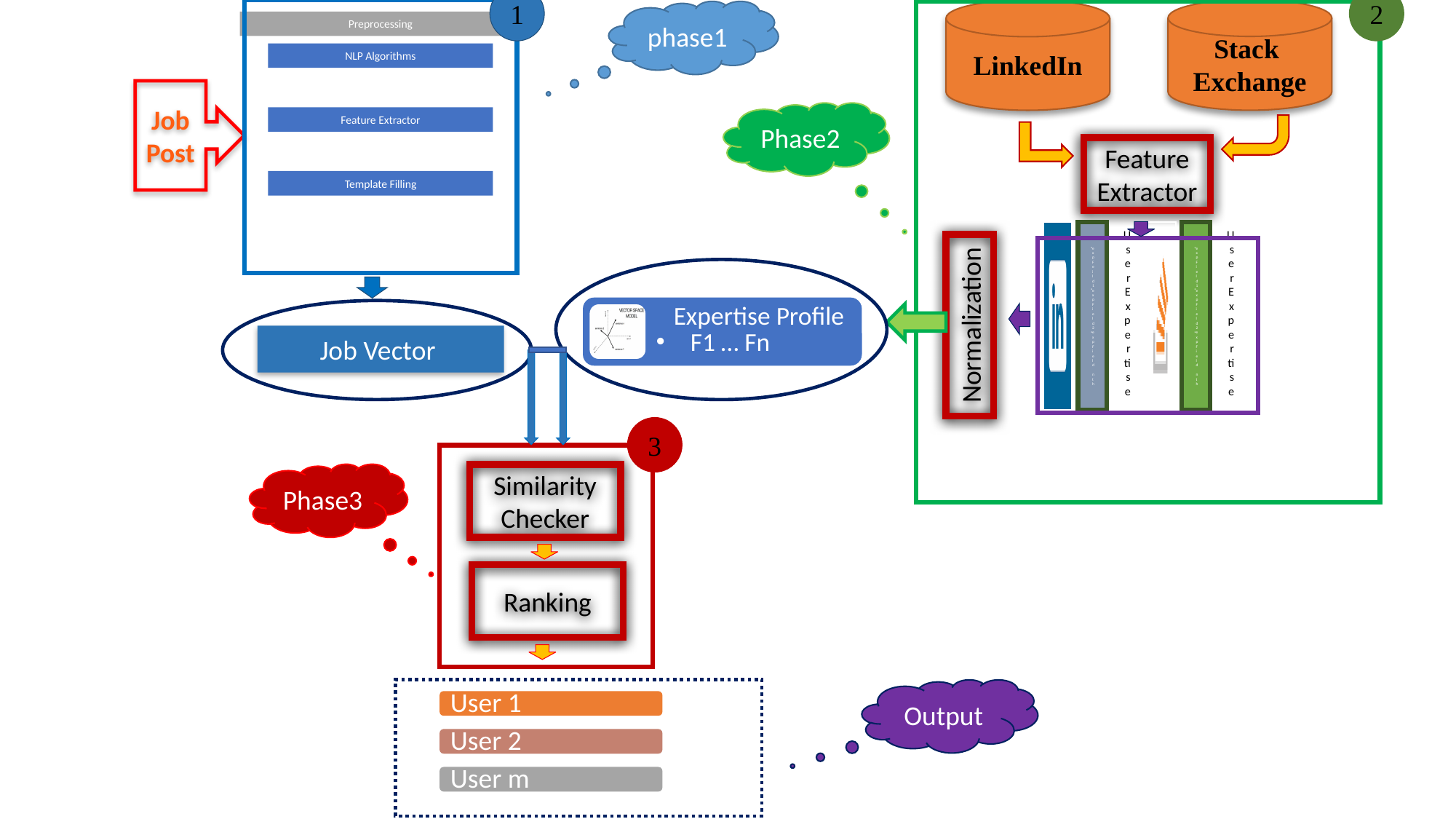

1
2
Stack
Exchange
LinkedIn
phase1

NLP Algorithms
Feature Extractor
Template Filling
Preprocessing
Job
Post
Phase2

Feature Extractor

User Expertise
expFeild1
expField2
expField1
expField2
User Expertise
expField nth
expField nth

   Expertise Profile
F1 … Fn

Normalization

Job Vector

3

Phase3
Similarity Checker

Ranking

Output
User 1
User 2
User m